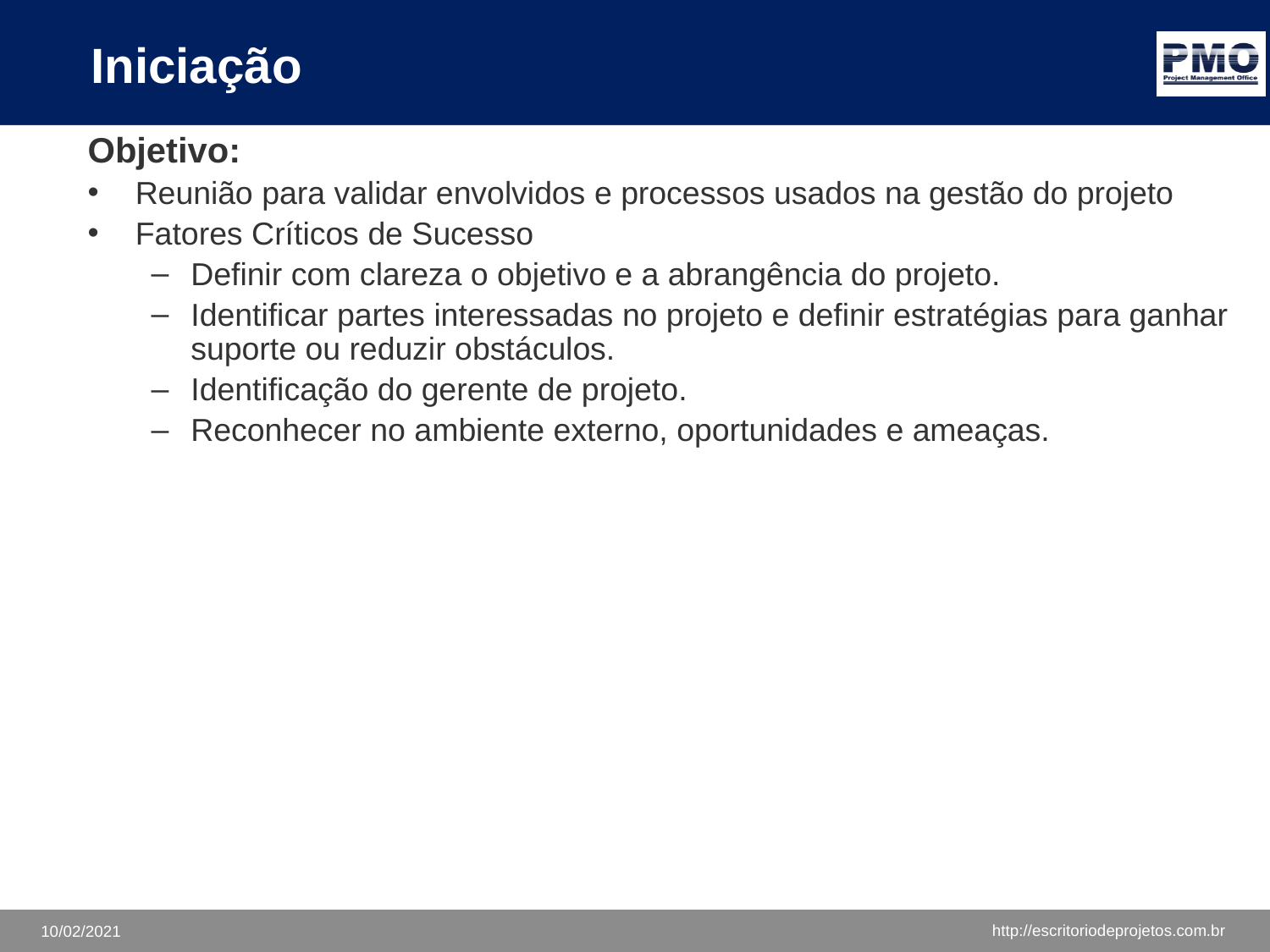

# Iniciação
Objetivo:
Reunião para validar envolvidos e processos usados na gestão do projeto
Fatores Críticos de Sucesso
Definir com clareza o objetivo e a abrangência do projeto.
Identificar partes interessadas no projeto e definir estratégias para ganhar suporte ou reduzir obstáculos.
Identificação do gerente de projeto.
Reconhecer no ambiente externo, oportunidades e ameaças.